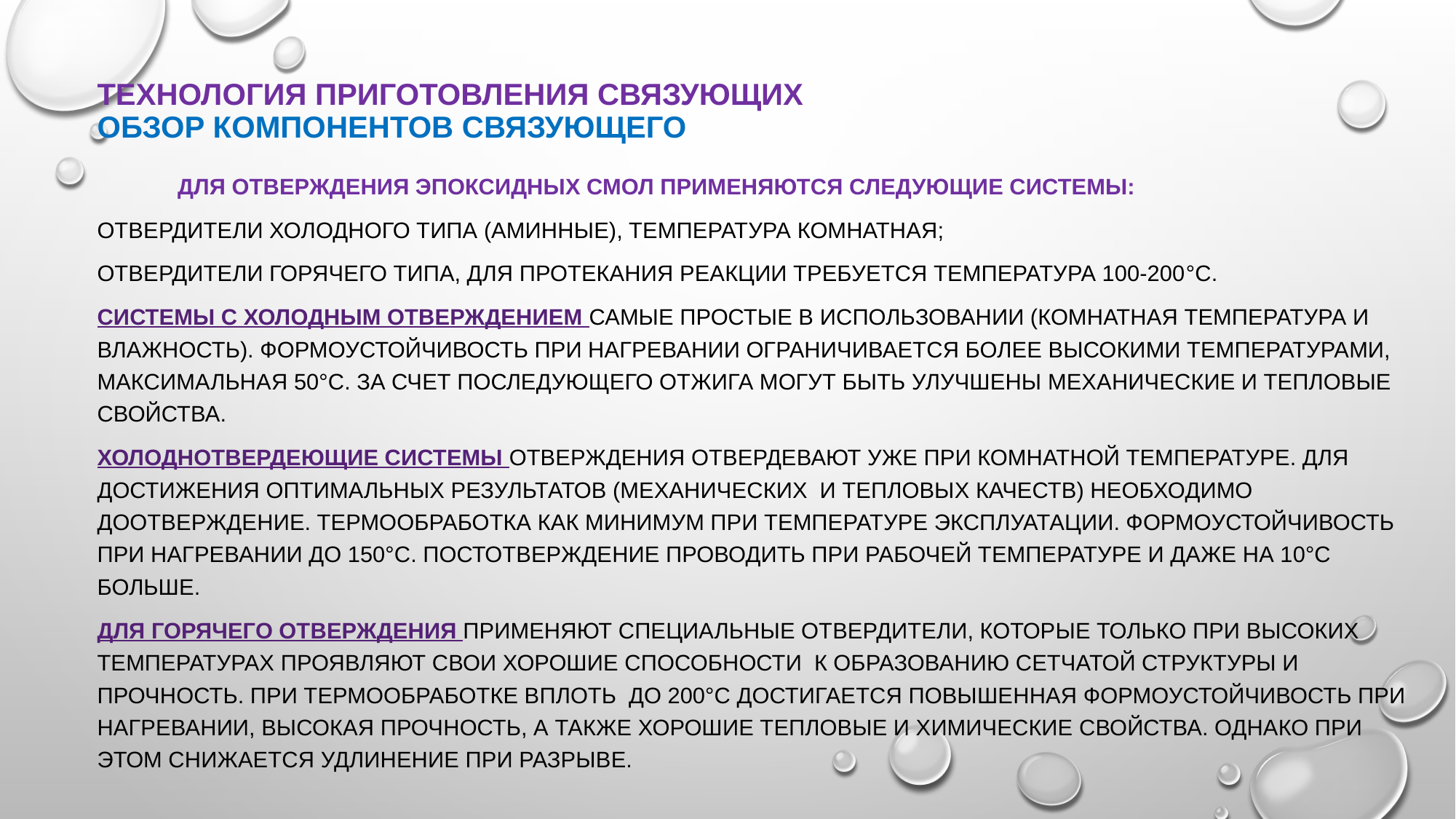

# Технология приготовления связующих Обзор компонентов связующего
             Для отверждения эпоксидных смол применяются следующие системы:
Отвердители холодного типа (аминные), температура комнатная;
Отвердители горячего типа, для протекания реакции требуется температура 100-200°С.
Системы с холодным отверждением самые простые в использовании (комнатная температура и влажность). Формоустойчивость при нагревании ограничивается более высокими температурами, максимальная 50°С. За счет последующего отжига могут быть улучшены механические и тепловые свойства.
Холоднотвердеющие системы отверждения отвердевают уже при комнатной температуре. Для достижения оптимальных результатов (механических  и тепловых качеств) необходимо доотверждение. Термообработка как минимум при температуре эксплуатации. Формоустойчивость при нагревании до 150°С. Постотверждение проводить при рабочей температуре и даже на 10°С больше.
Для горячего отверждения применяют специальные отвердители, которые только при высоких температурах проявляют свои хорошие способности  к образованию сетчатой структуры и прочность. При термообработке вплоть  до 200°С достигается повышенная формоустойчивость при нагревании, высокая прочность, а также хорошие тепловые и химические свойства. Однако при этом снижается удлинение при разрыве.